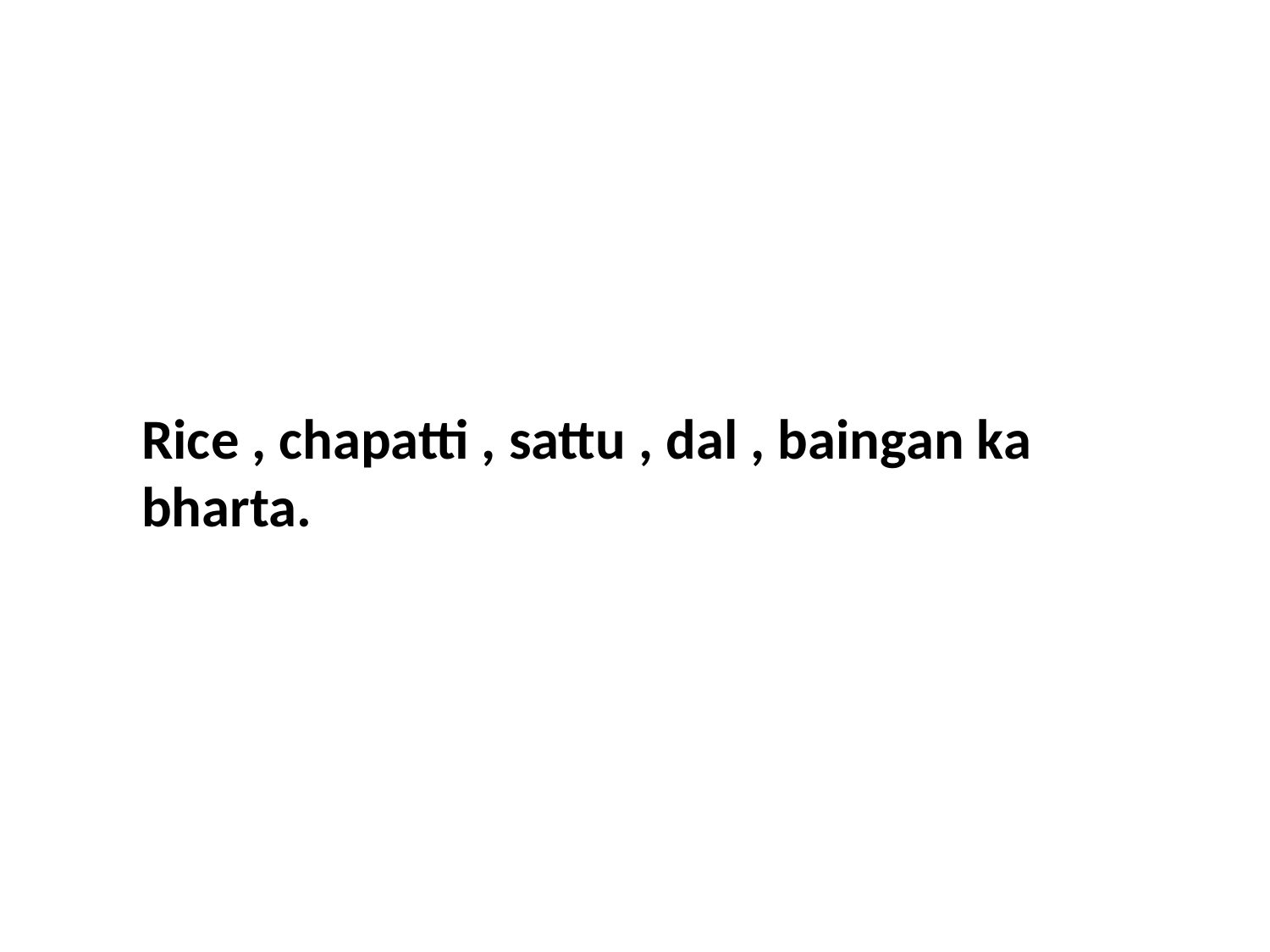

Rice , chapatti , sattu , dal , baingan ka bharta.